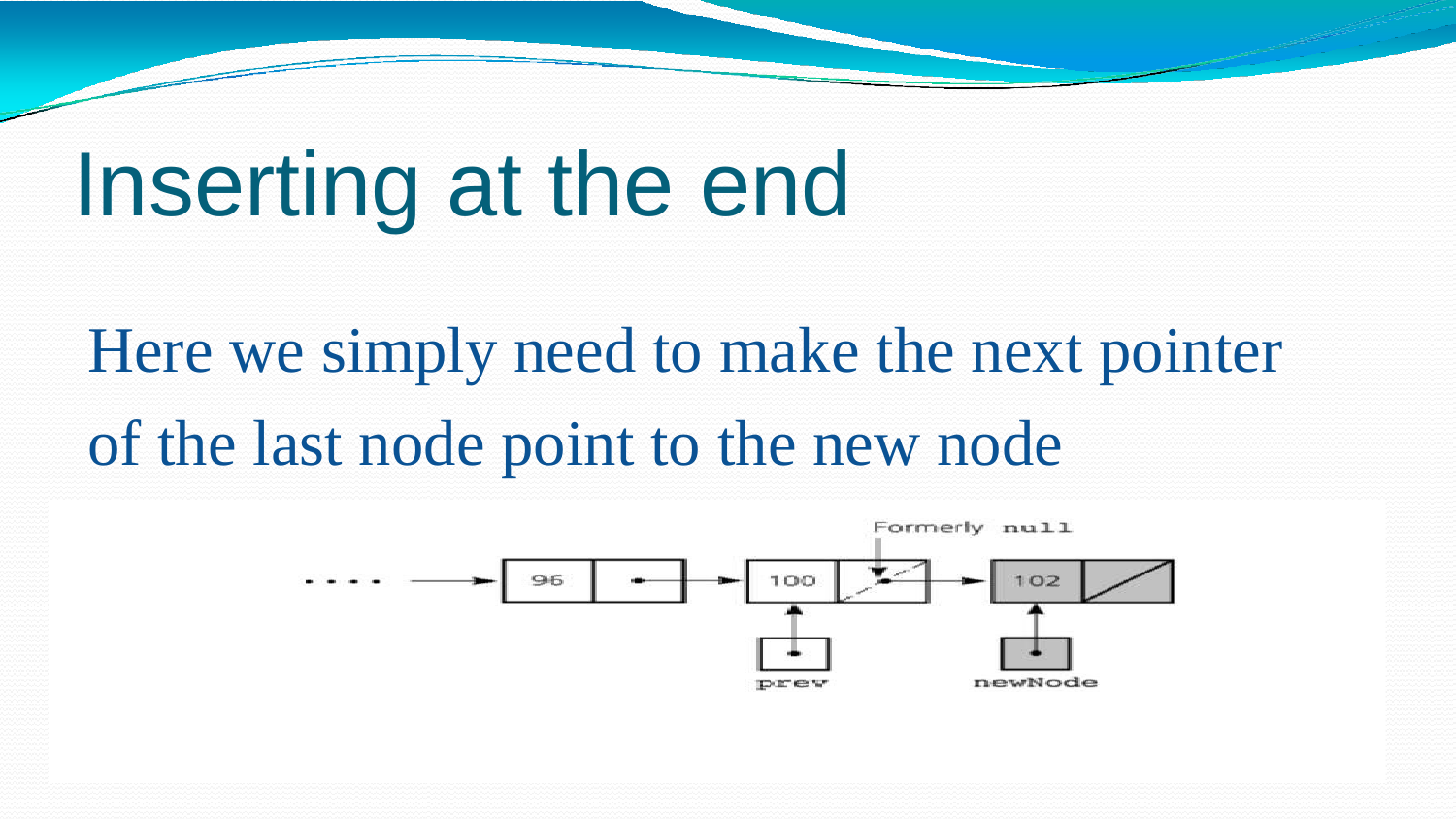

Inserting at the end
Here we simply need to make the next pointer  of the last node point to the new node